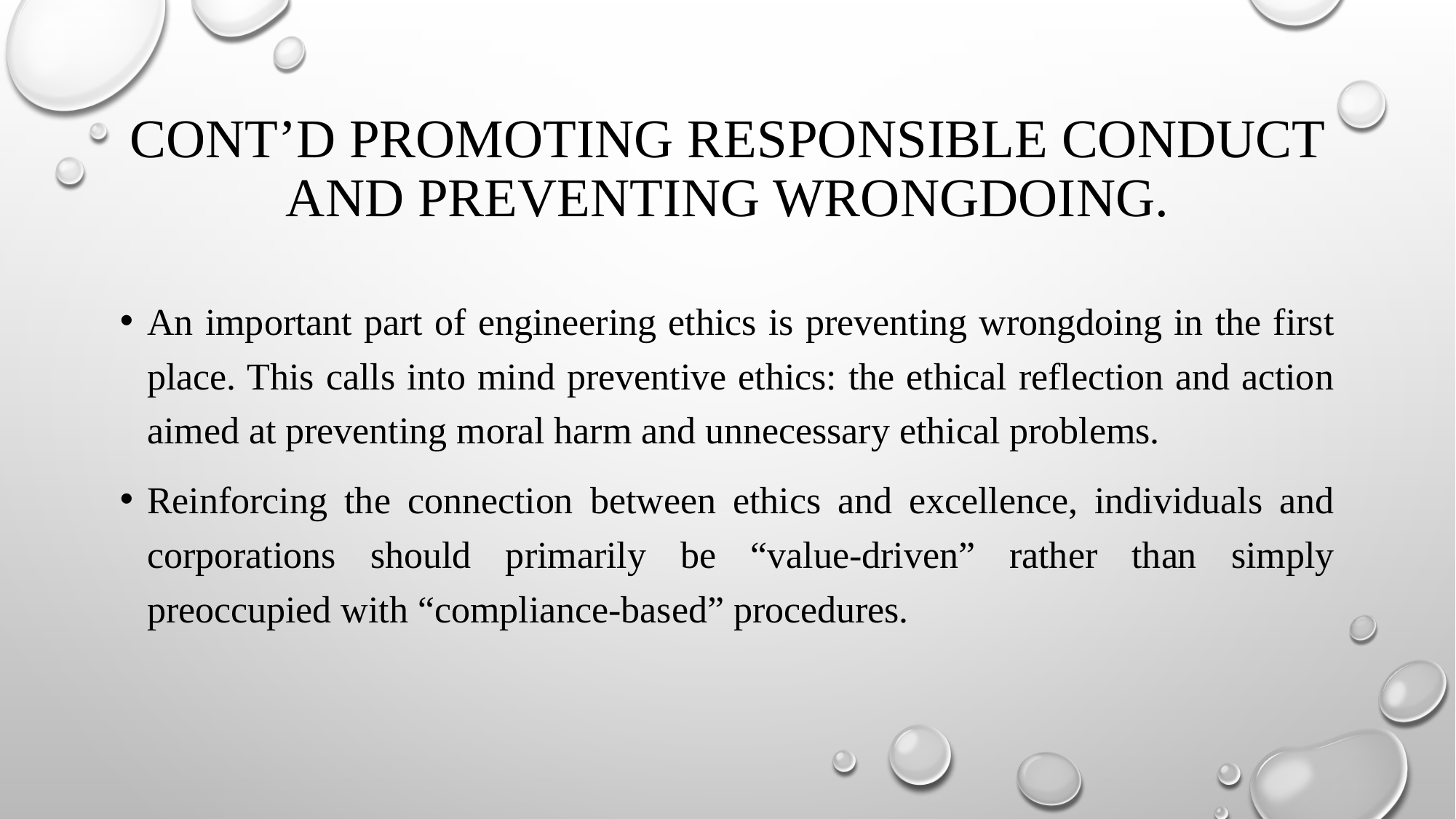

# CONT’D PROMOTING RESPONSIBLE CONDUCT AND PREVENTING WRONGDOING.
An important part of engineering ethics is preventing wrongdoing in the first place. This calls into mind preventive ethics: the ethical reflection and action aimed at preventing moral harm and unnecessary ethical problems.
Reinforcing the connection between ethics and excellence, individuals and corporations should primarily be “value-driven” rather than simply preoccupied with “compliance-based” procedures.